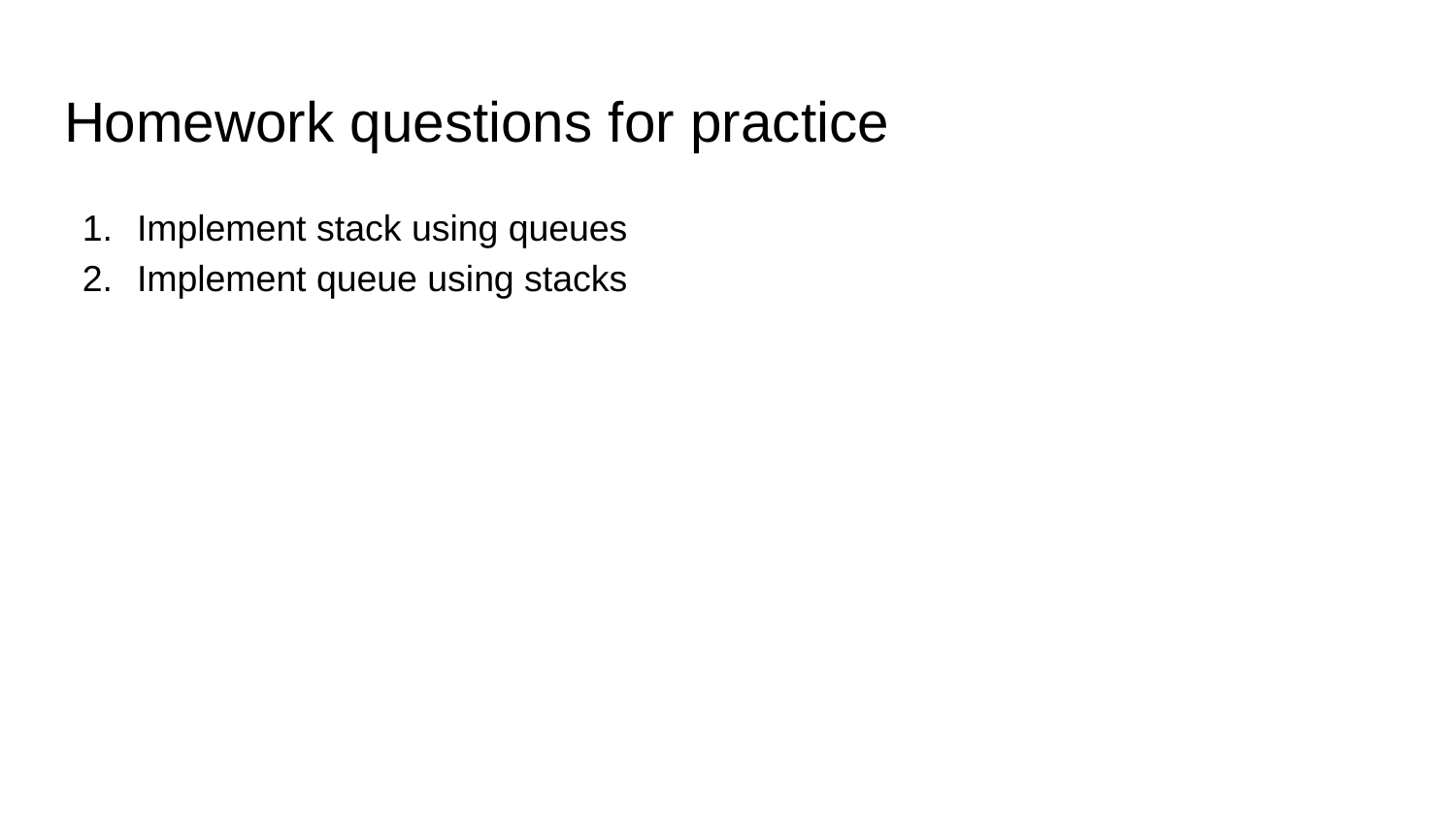

# Homework questions for practice
Implement stack using queues
Implement queue using stacks